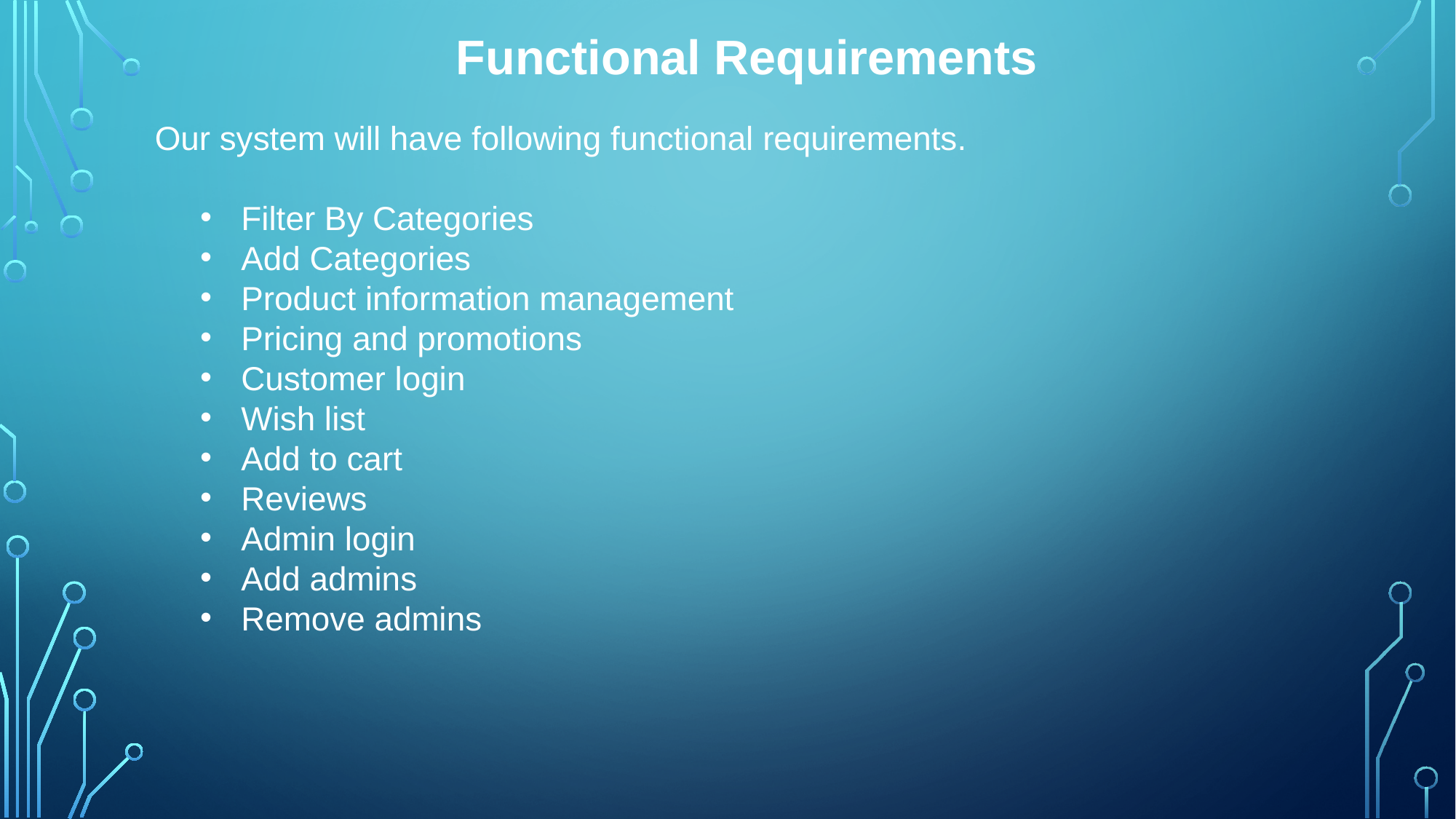

Functional Requirements

 Our system will have following functional requirements.

Filter By Categories
Add Categories
Product information management
Pricing and promotions
Customer login
Wish list
Add to cart
Reviews
Admin login
Add admins
Remove admins